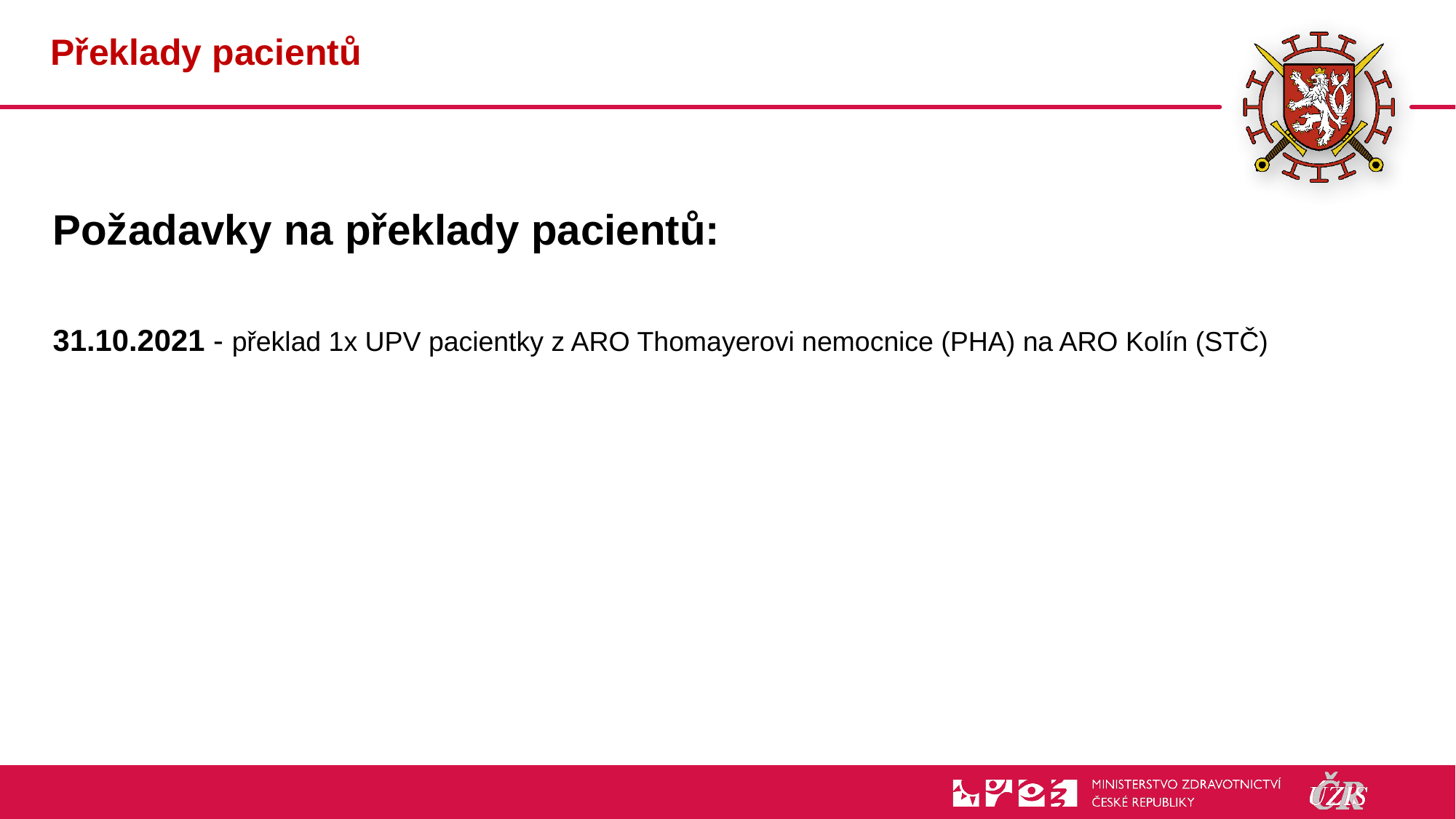

# Překlady pacientů
Požadavky na překlady pacientů:

31.10.2021 - překlad 1x UPV pacientky z ARO Thomayerovi nemocnice (PHA) na ARO Kolín (STČ)